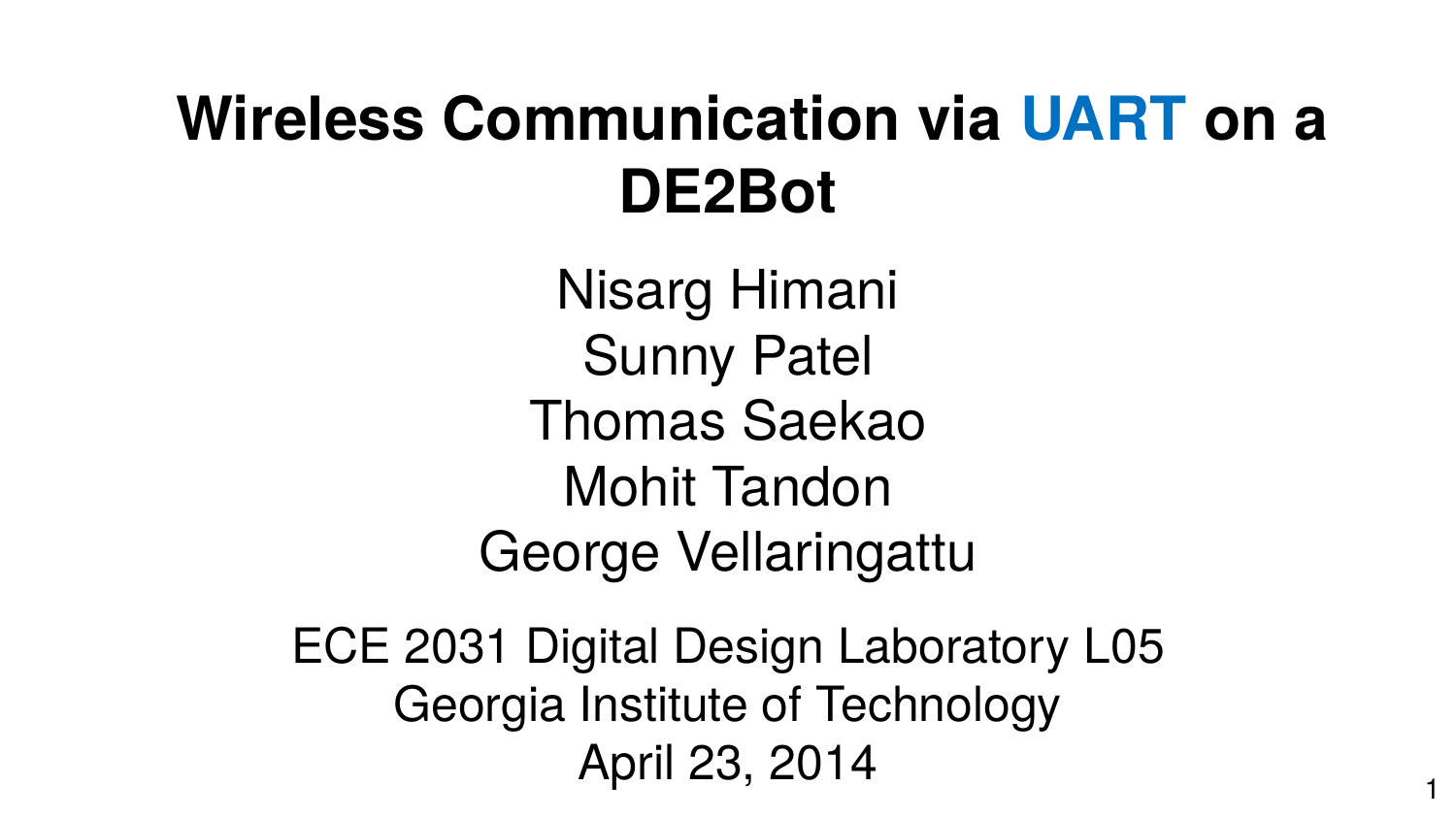

# Wireless Communication via UART on a DE2Bot
Nisarg Himani
Sunny Patel
Thomas Saekao
Mohit Tandon
George Vellaringattu
ECE 2031 Digital Design Laboratory L05
Georgia Institute of Technology
April 23, 2014
1